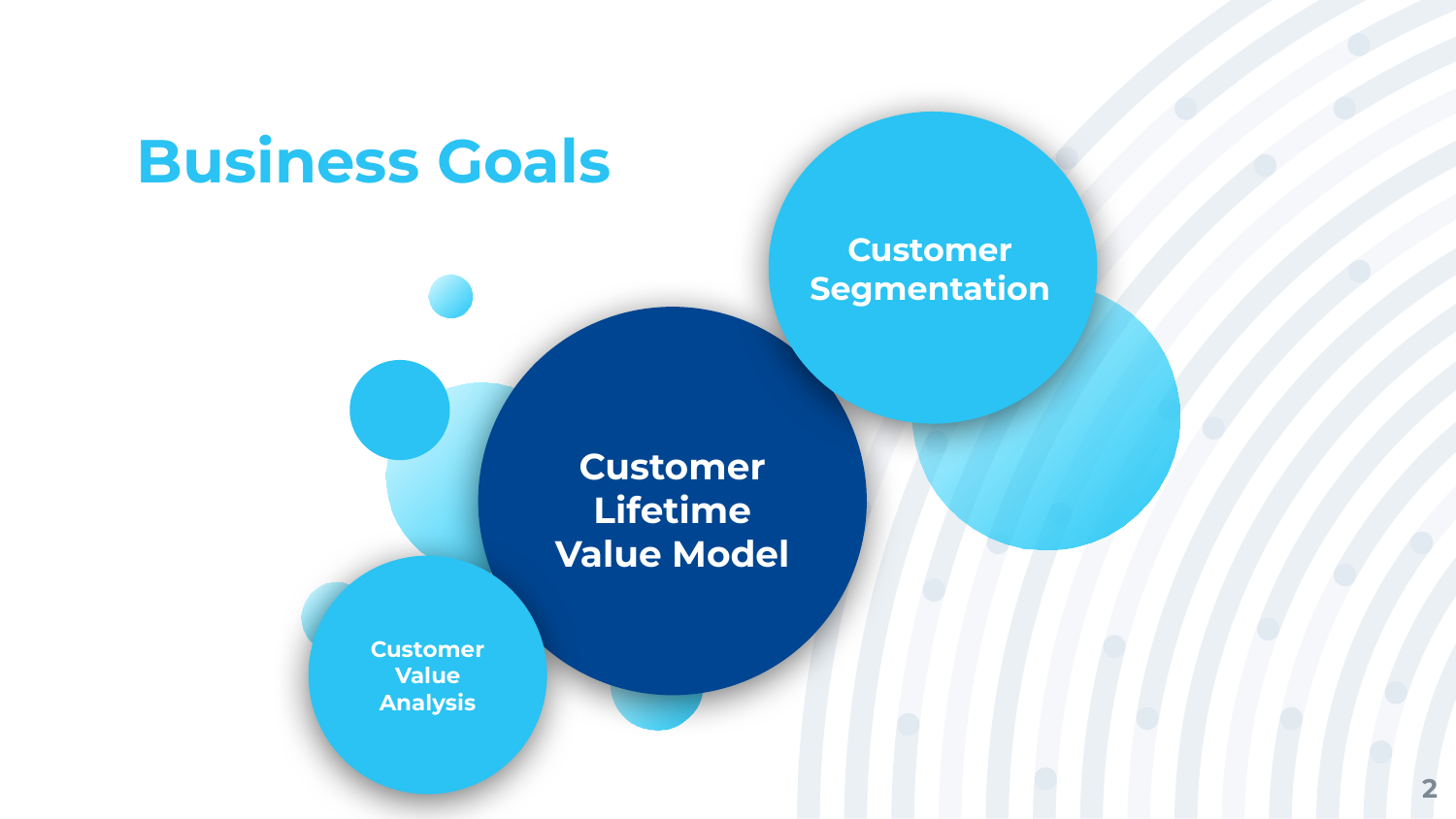

Customer Segmentation
# Business Goals

Customer Lifetime Value Model

Customer Value Analysis
2